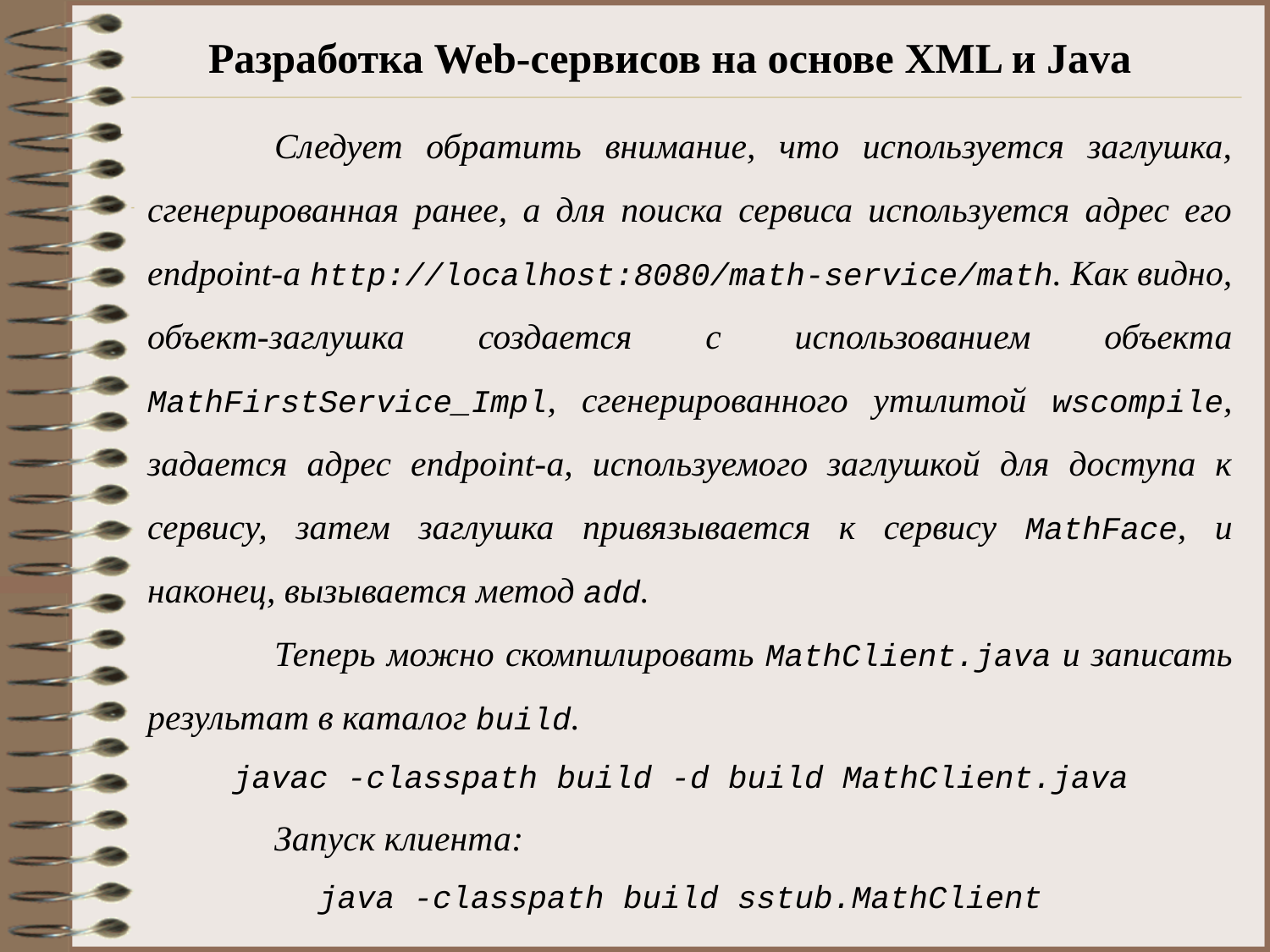

# Разработка Web-сервисов на основе XML и Java
	Следует обратить внимание, что используется заглушка, сгенерированная ранее, а для поиска сервиса используется адрес его endpoint-а http://localhost:8080/math-service/math. Как видно, объект-заглушка создается с использованием объекта MathFirstService_Impl, сгенерированного утилитой wscompile, задается адрес endpoint-а, используемого заглушкой для доступа к сервису, затем заглушка привязывается к сервису MathFace, и наконец, вызывается метод add.
	Теперь можно скомпилировать MathClient.java и записать результат в каталог build.
javac -classpath build -d build MathClient.java
	Запуск клиента:
java -classpath build sstub.MathClient